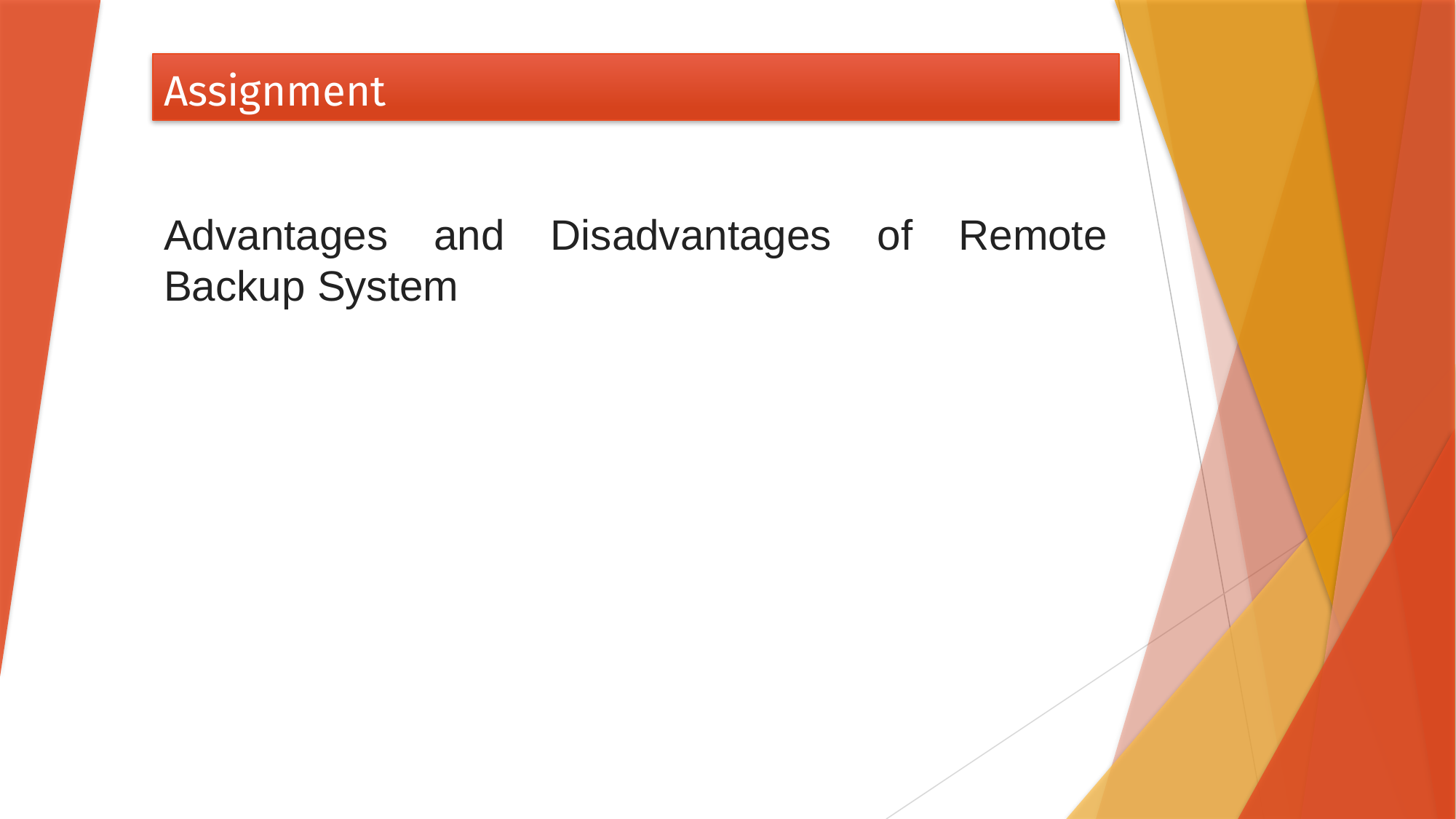

# Assignment

Advantages and Disadvantages of Remote Backup System